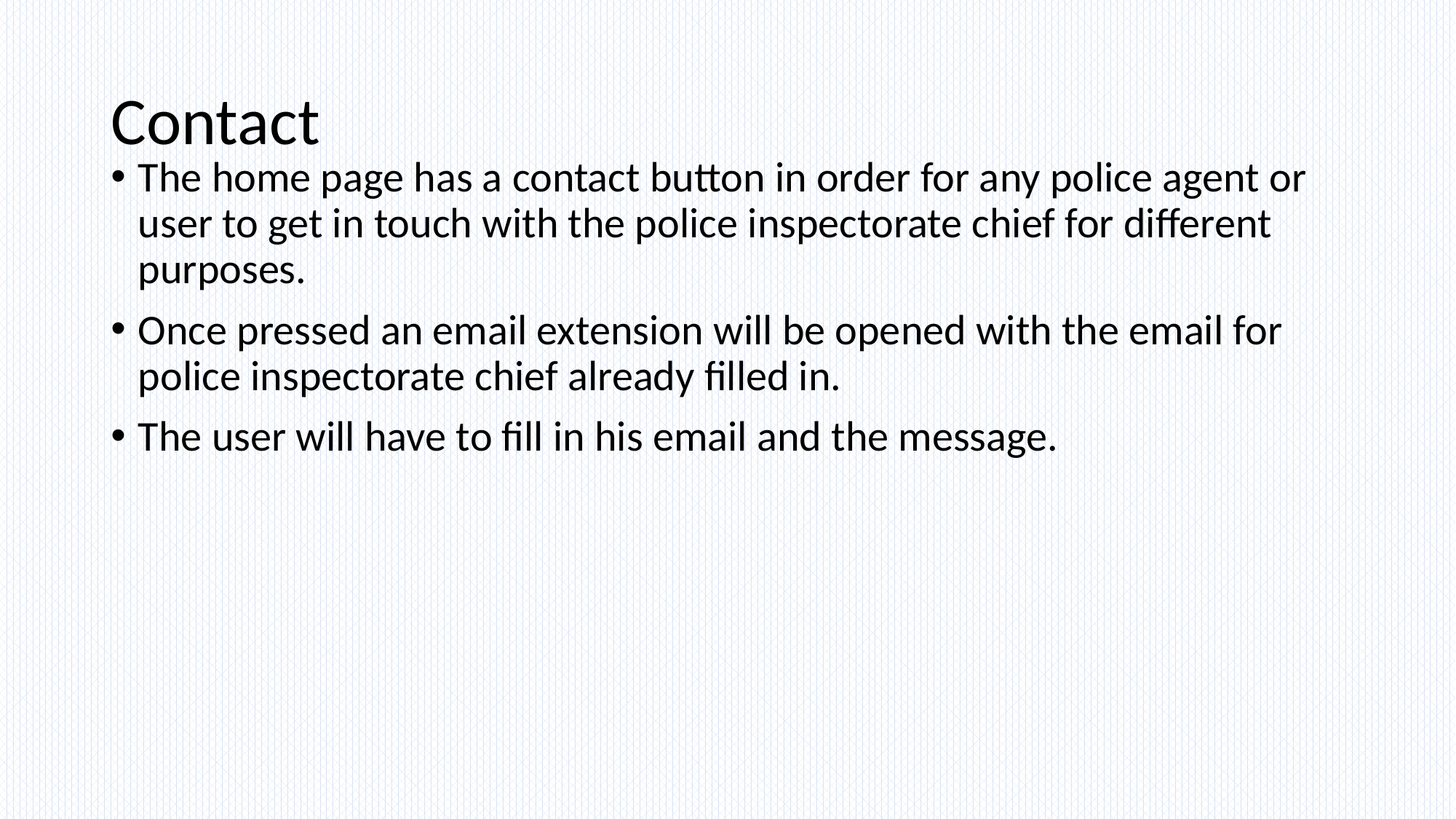

# Contact
The home page has a contact button in order for any police agent or user to get in touch with the police inspectorate chief for different purposes.
Once pressed an email extension will be opened with the email for police inspectorate chief already filled in.
The user will have to fill in his email and the message.